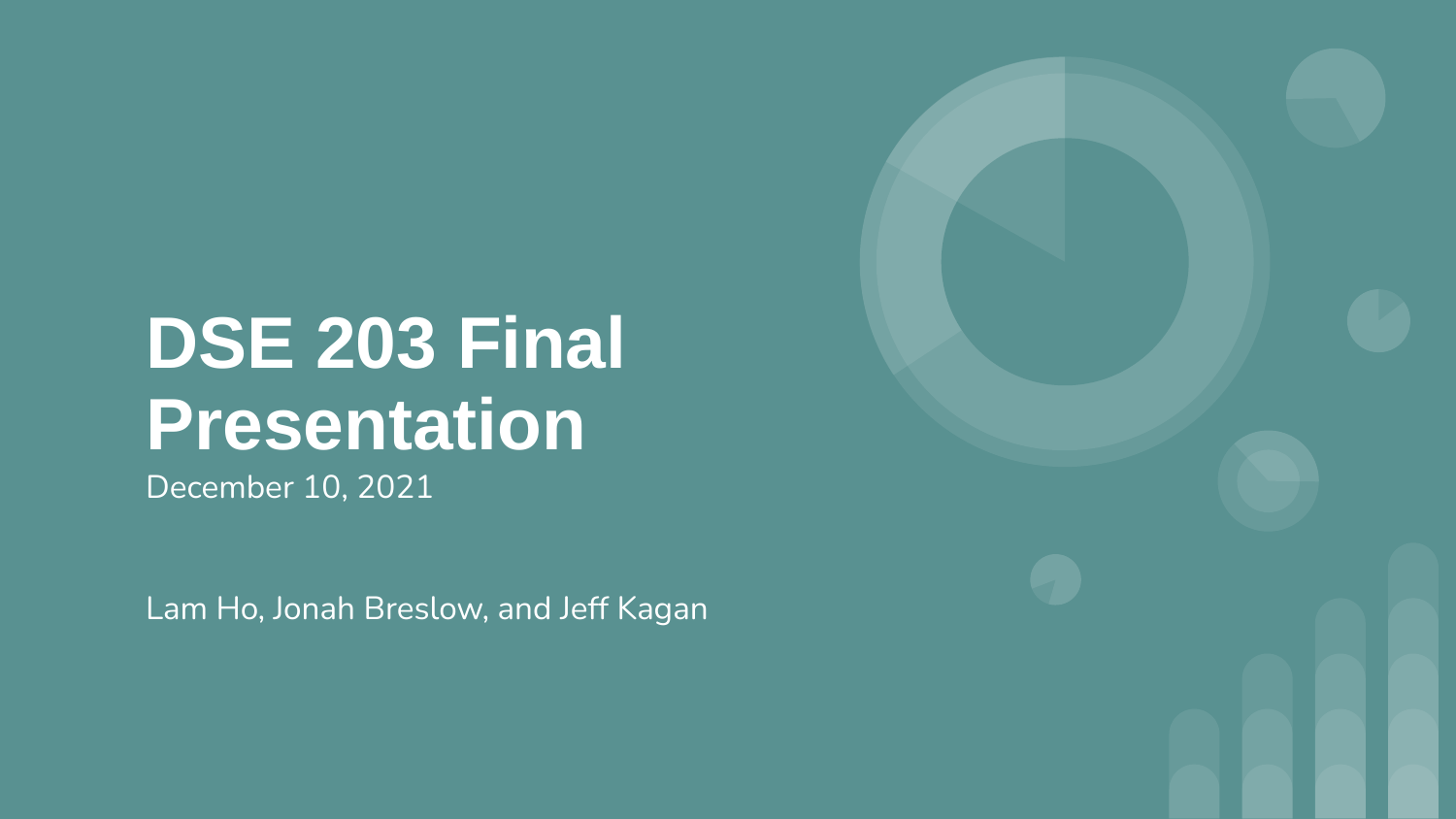

# DSE 203 Final Presentation
December 10, 2021
Lam Ho, Jonah Breslow, and Jeff Kagan